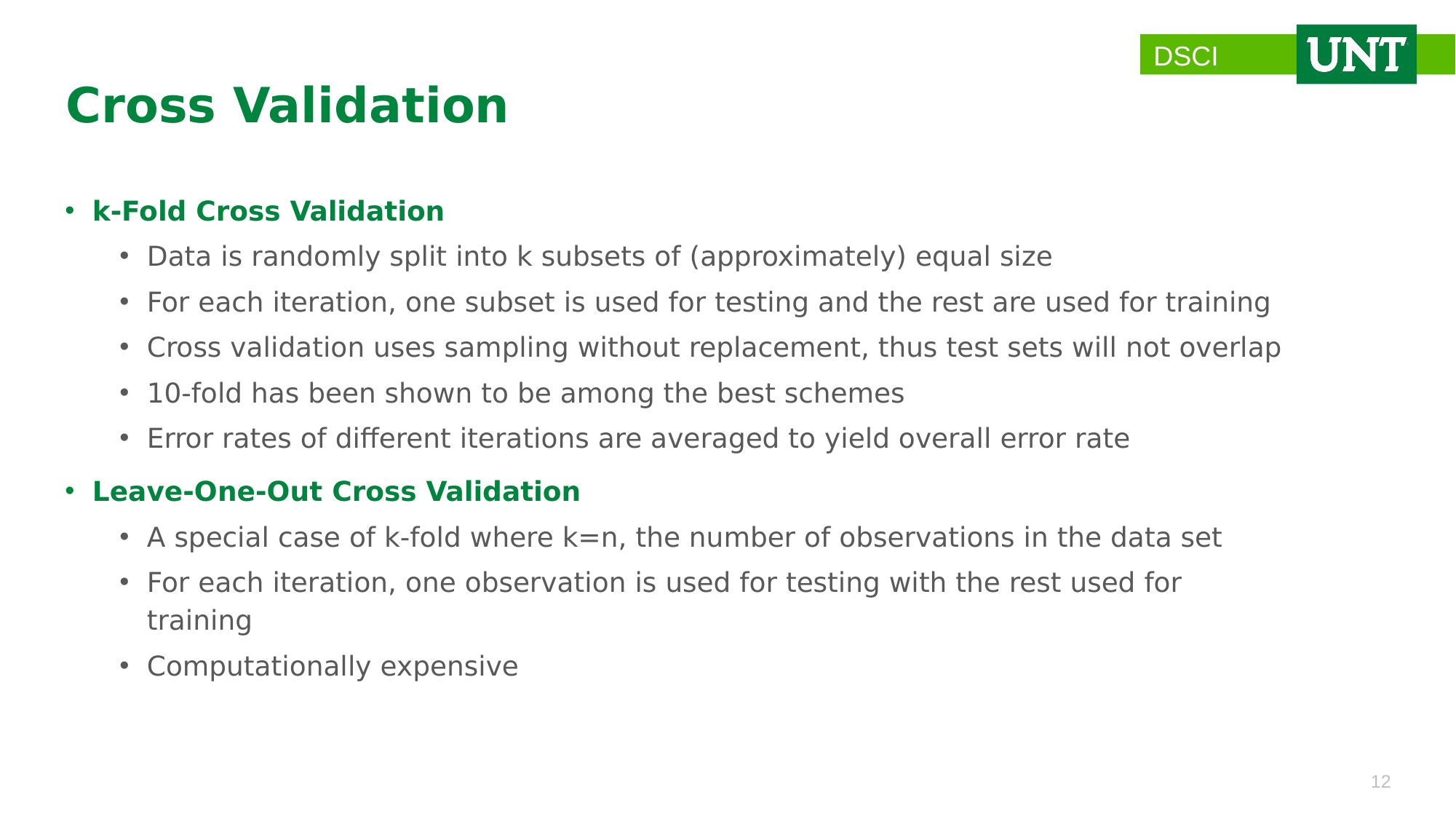

# Cross Validation
k-Fold Cross Validation
Data is randomly split into k subsets of (approximately) equal size
For each iteration, one subset is used for testing and the rest are used for training
Cross validation uses sampling without replacement, thus test sets will not overlap
10-fold has been shown to be among the best schemes
Error rates of different iterations are averaged to yield overall error rate
Leave-One-Out Cross Validation
A special case of k-fold where k=n, the number of observations in the data set
For each iteration, one observation is used for testing with the rest used for training
Computationally expensive

12